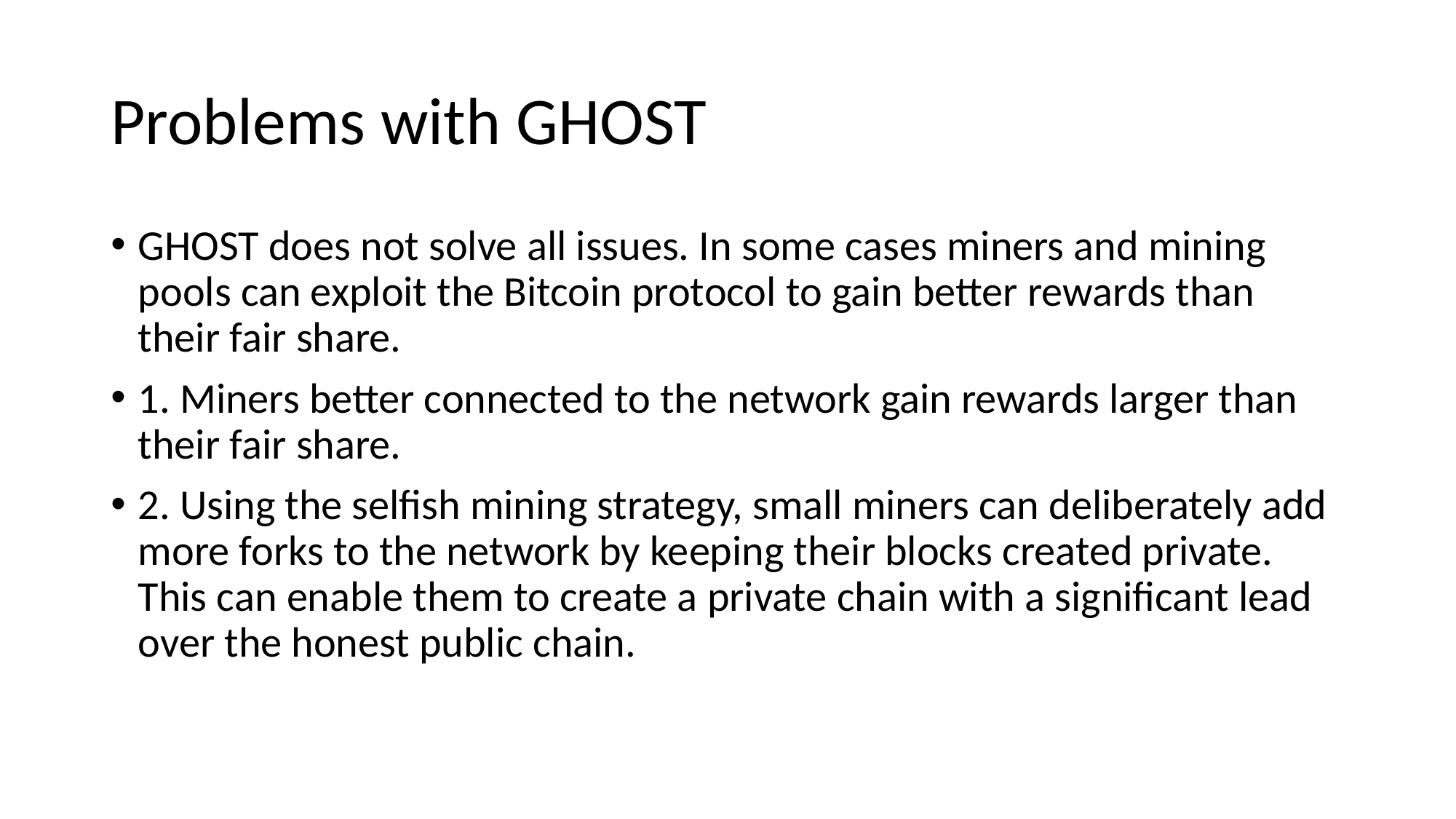

# Problems with GHOST
GHOST does not solve all issues. In some cases miners and mining pools can exploit the Bitcoin protocol to gain better rewards than their fair share.
1. Miners better connected to the network gain rewards larger than their fair share.
2. Using the selfish mining strategy, small miners can deliberately add more forks to the network by keeping their blocks created private. This can enable them to create a private chain with a significant lead over the honest public chain.